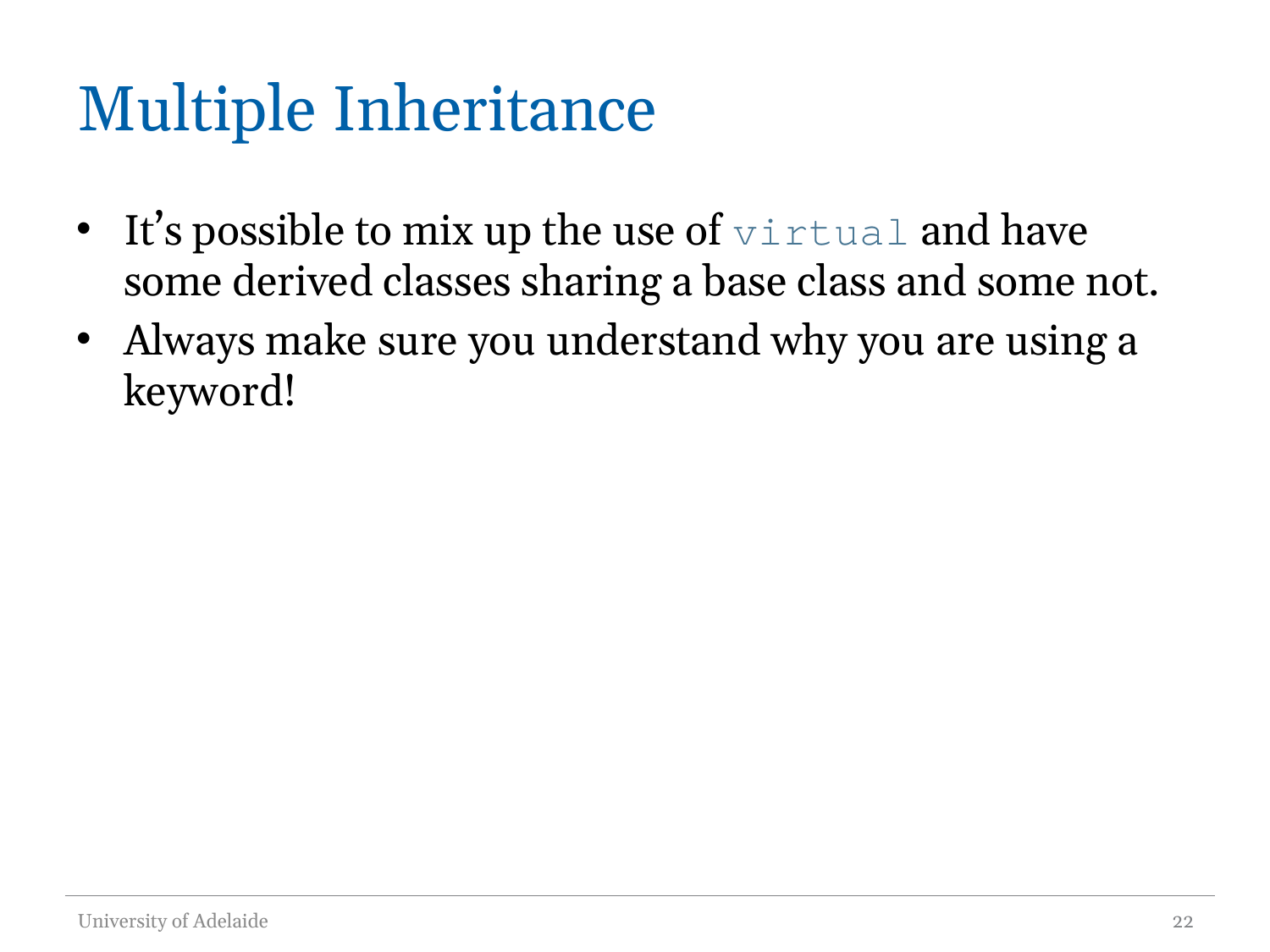

# Multiple Inheritance
It’s possible to mix up the use of virtual and have some derived classes sharing a base class and some not.
Always make sure you understand why you are using a keyword!

University of Adelaide
22